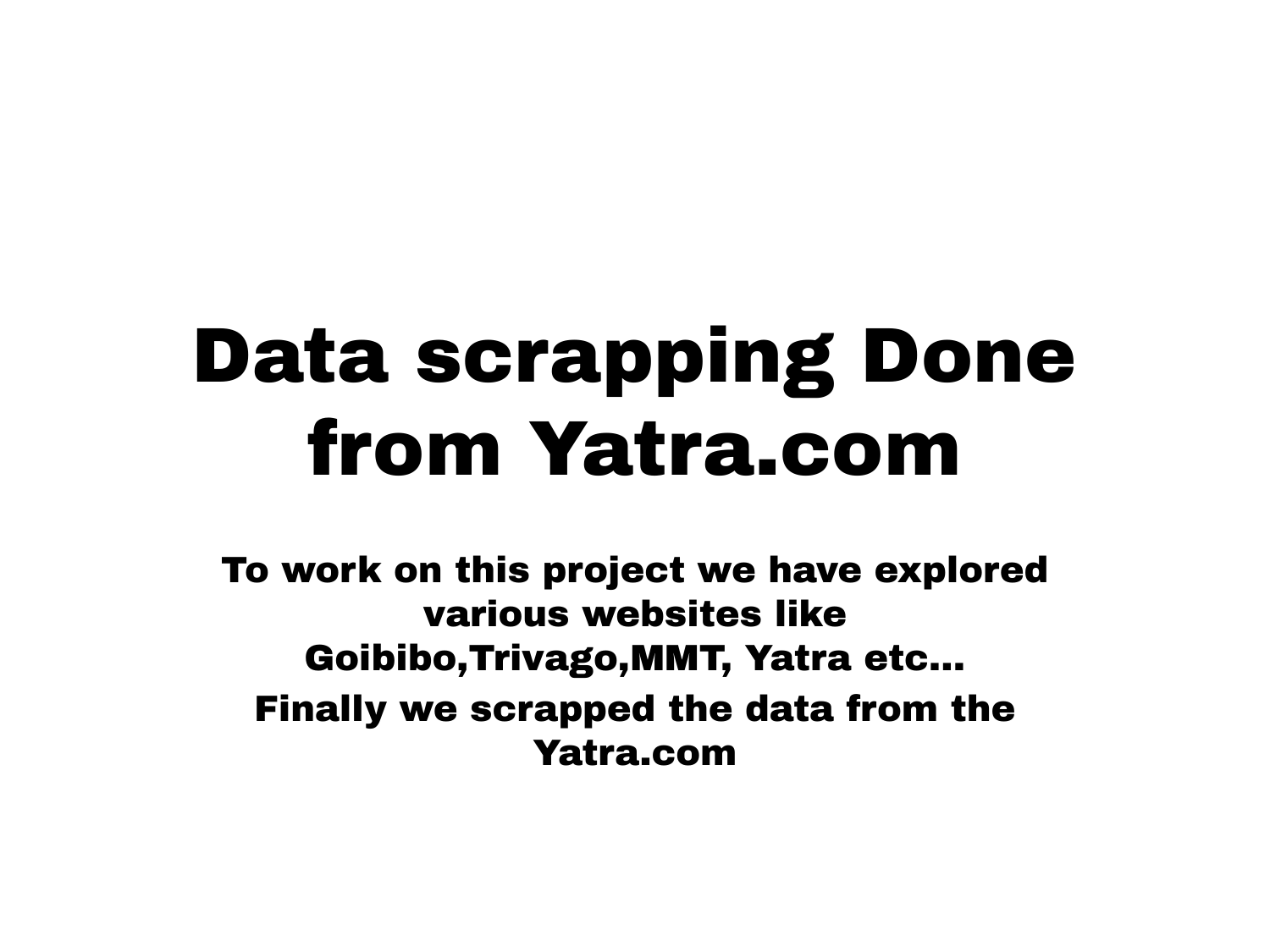

# Data scrapping Done from Yatra.com
To work on this project we have explored various websites like Goibibo,Trivago,MMT, Yatra etc…
Finally we scrapped the data from the Yatra.com